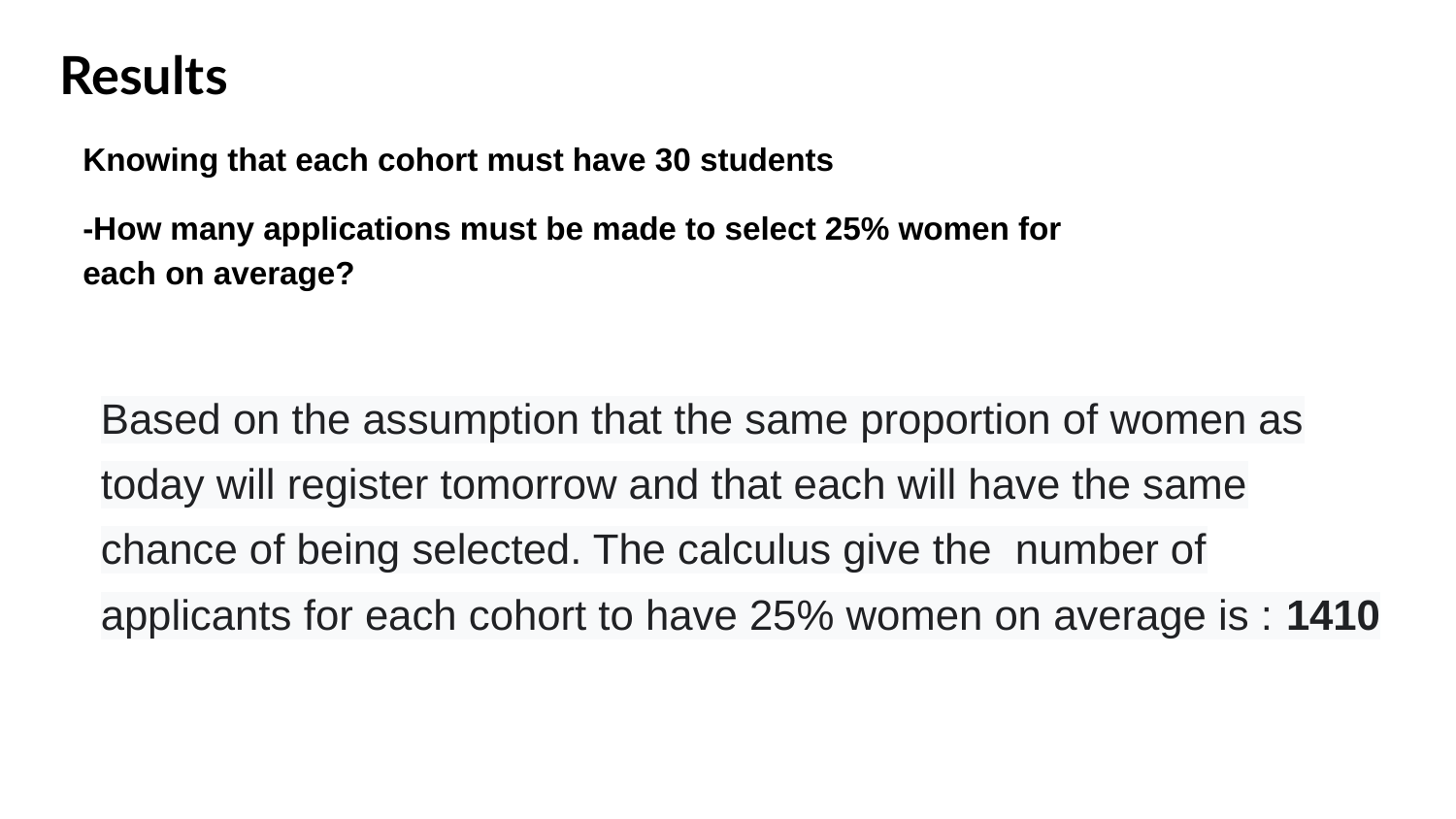

Results
Knowing that each cohort must have 30 students
-How many applications must be made to select 25% women for each on average?
Based on the assumption that the same proportion of women as today will register tomorrow and that each will have the same chance of being selected. The calculus give the  number of applicants for each cohort to have 25% women on average is : 1410